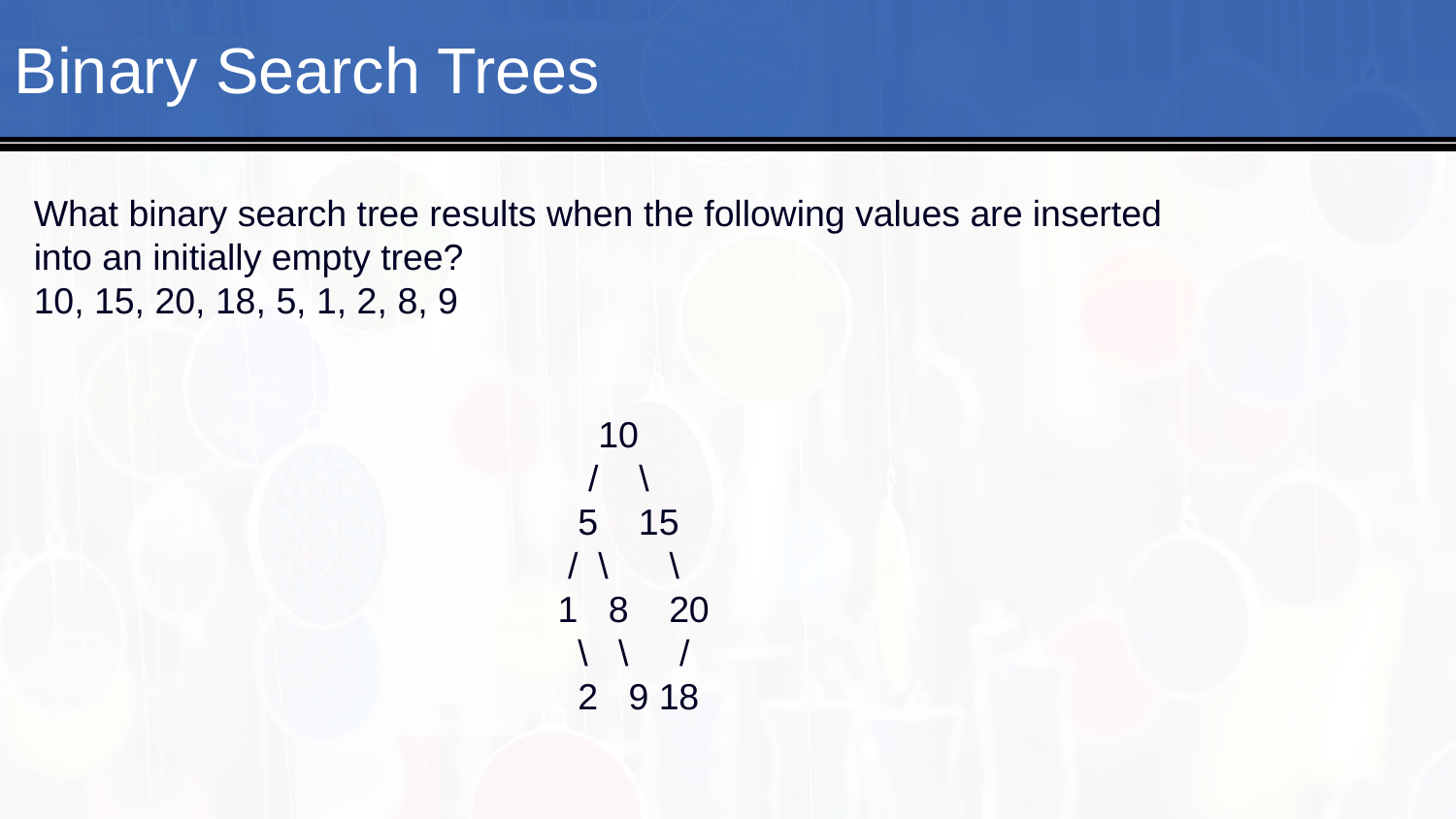

# 2
Binary Search Trees
What binary search tree results when the following values are inserted into an initially empty tree?
10, 15, 20, 18, 5, 1, 2, 8, 9
    10
   /    \
  5    15
 /  \      \
1   8    20
  \   \     /
  2   9 18